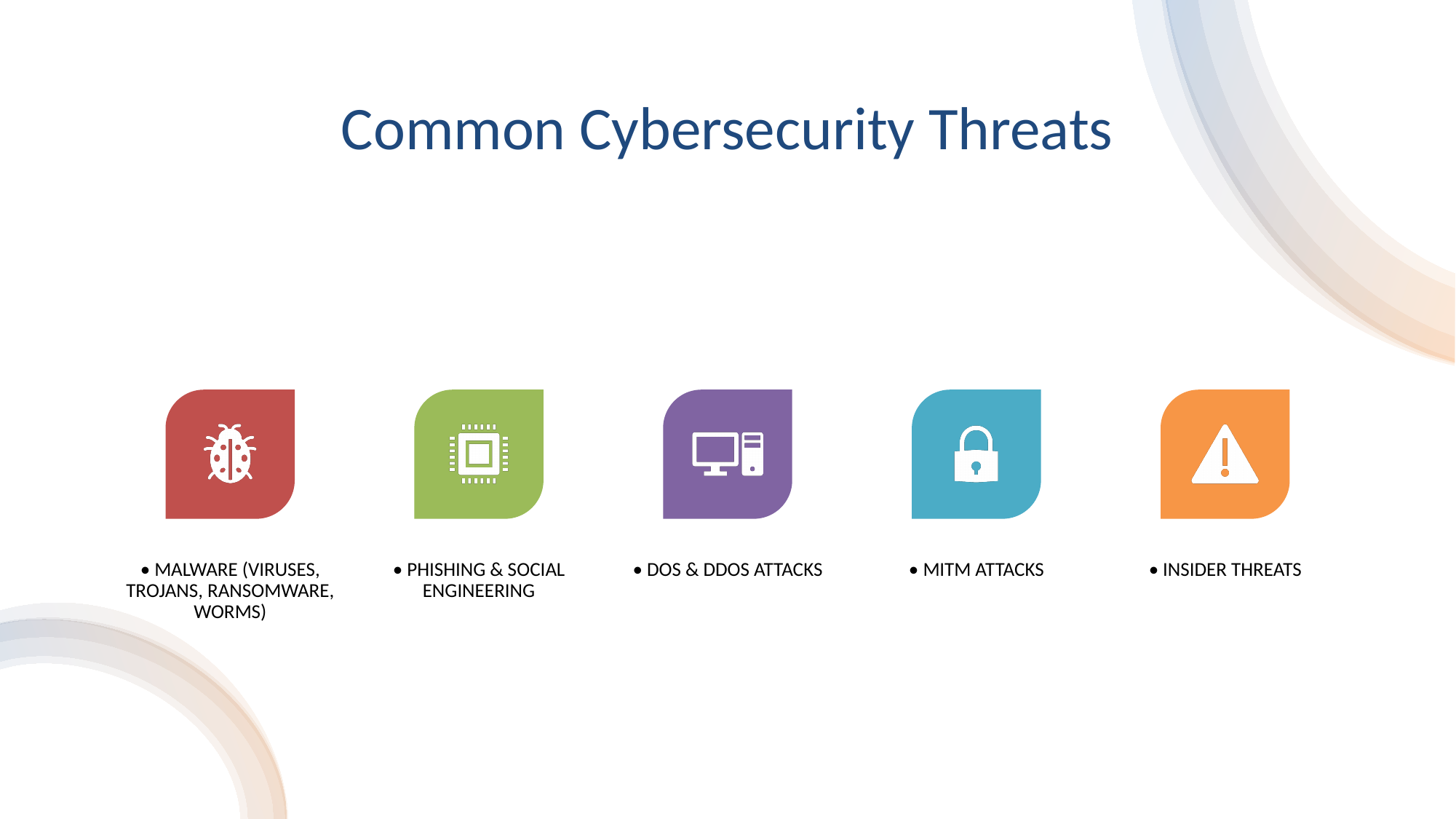

# Common Cybersecurity Threats
• Malware (Viruses, Trojans, Ransomware, Worms)
• Phishing & Social Engineering
• DoS & DDoS Attacks
• MITM Attacks
• Insider Threats